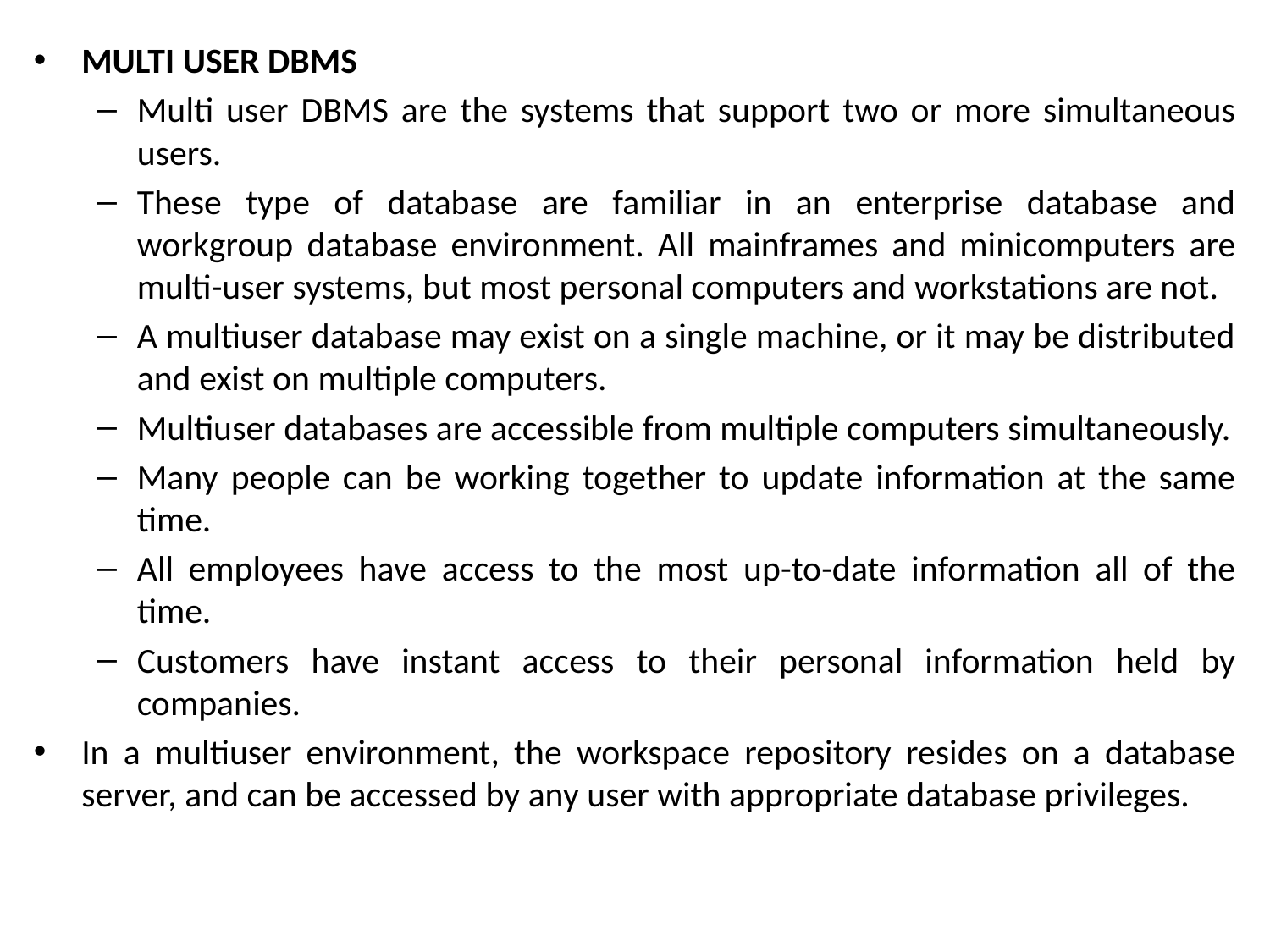

MULTI USER DBMS
Multi user DBMS are the systems that support two or more simultaneous users.
These type of database are familiar in an enterprise database and workgroup database environment. All mainframes and minicomputers are multi-user systems, but most personal computers and workstations are not.
A multiuser database may exist on a single machine, or it may be distributed and exist on multiple computers.
Multiuser databases are accessible from multiple computers simultaneously.
Many people can be working together to update information at the same time.
All employees have access to the most up-to-date information all of the time.
Customers have instant access to their personal information held by companies.
In a multiuser environment, the workspace repository resides on a database server, and can be accessed by any user with appropriate database privileges.